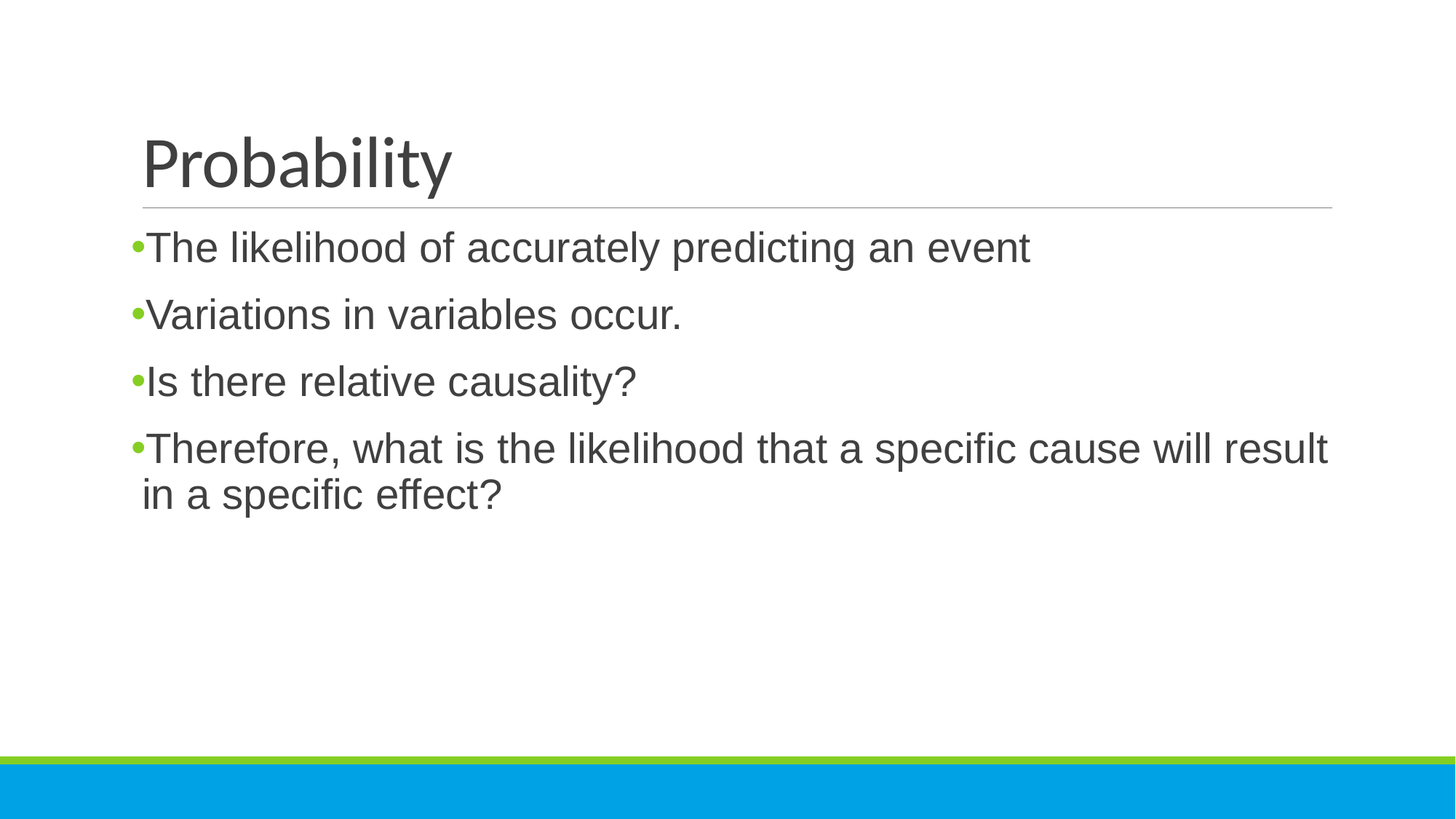

# Probability
The likelihood of accurately predicting an event
Variations in variables occur.
Is there relative causality?
Therefore, what is the likelihood that a specific cause will result in a specific effect?